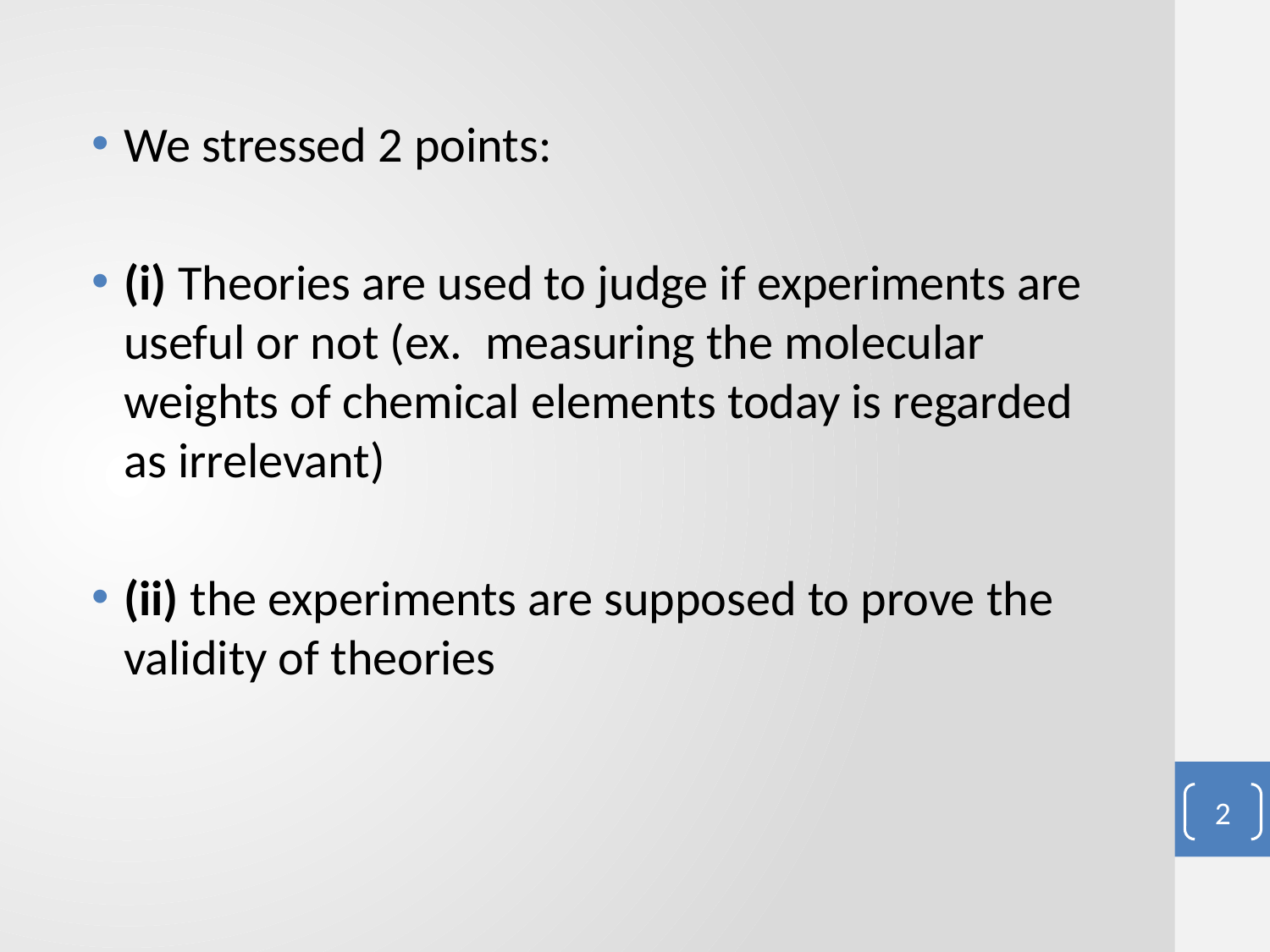

#
We stressed 2 points:

(i) Theories are used to judge if experiments are useful or not (ex.  measuring the molecular weights of chemical elements today is regarded as irrelevant)

(ii) the experiments are supposed to prove the validity of theories

2